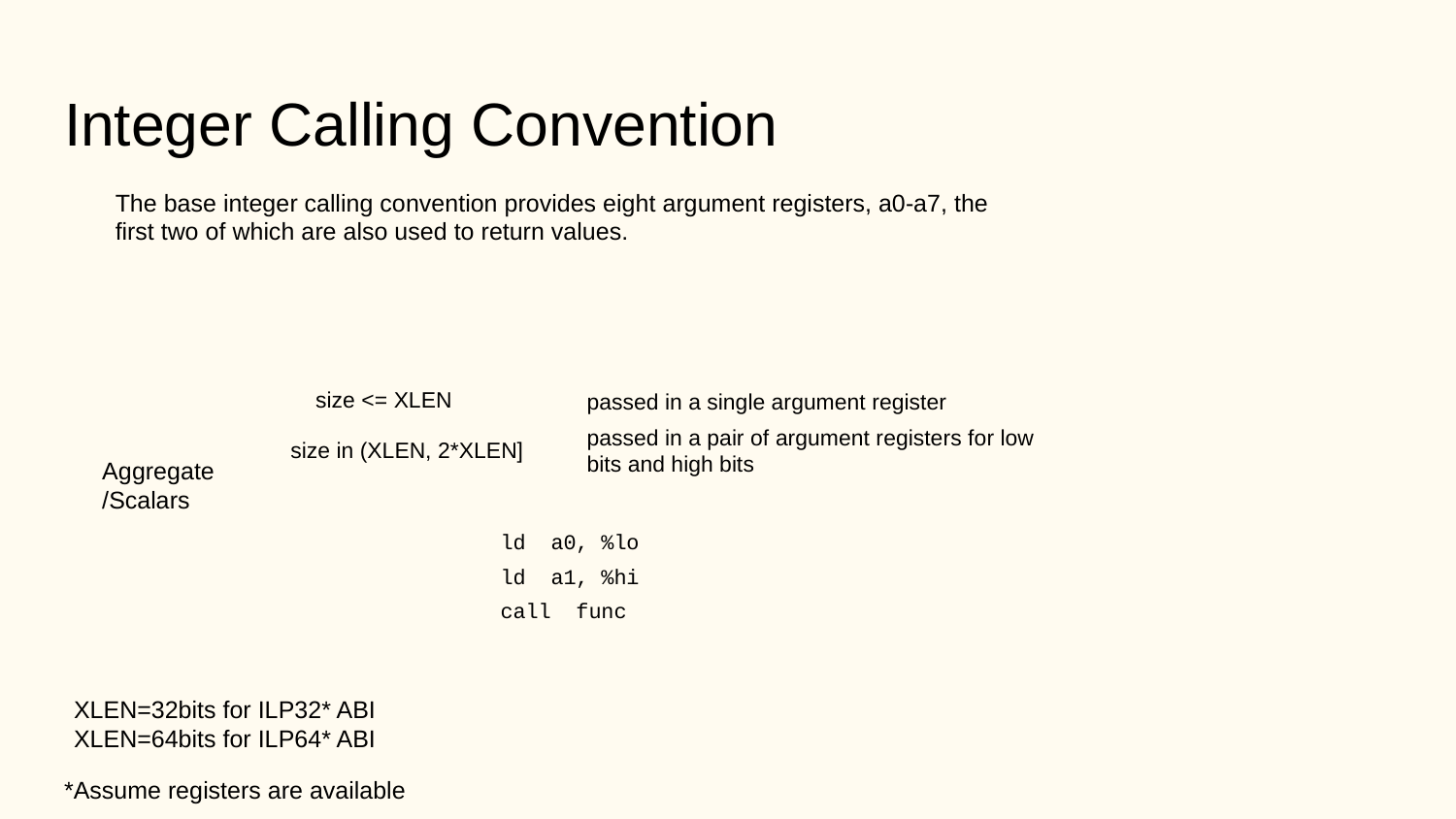

# Integer Calling Convention
The base integer calling convention provides eight argument registers, a0-a7, the first two of which are also used to return values.
size <= XLEN
passed in a single argument register
passed in a pair of argument registers for low bits and high bits
size in (XLEN, 2*XLEN]
Aggregate/Scalars
   ld  a0, %lo
   ld  a1, %hi
   call  func
XLEN=32bits for ILP32* ABI
XLEN=64bits for ILP64* ABI
*Assume registers are available